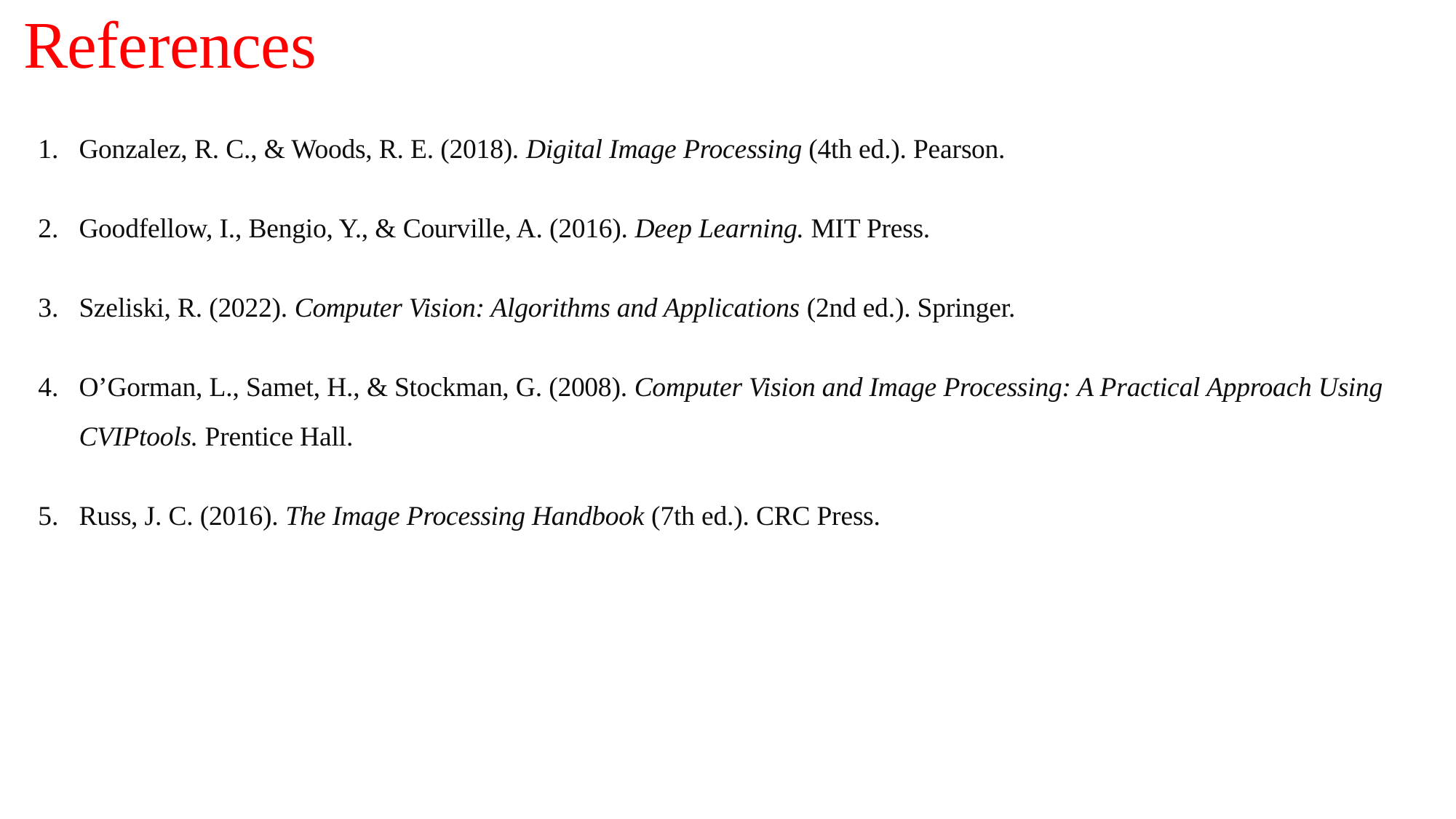

# References
Gonzalez, R. C., & Woods, R. E. (2018). Digital Image Processing (4th ed.). Pearson.
Goodfellow, I., Bengio, Y., & Courville, A. (2016). Deep Learning. MIT Press.
Szeliski, R. (2022). Computer Vision: Algorithms and Applications (2nd ed.). Springer.
O’Gorman, L., Samet, H., & Stockman, G. (2008). Computer Vision and Image Processing: A Practical Approach Using CVIPtools. Prentice Hall.
Russ, J. C. (2016). The Image Processing Handbook (7th ed.). CRC Press.